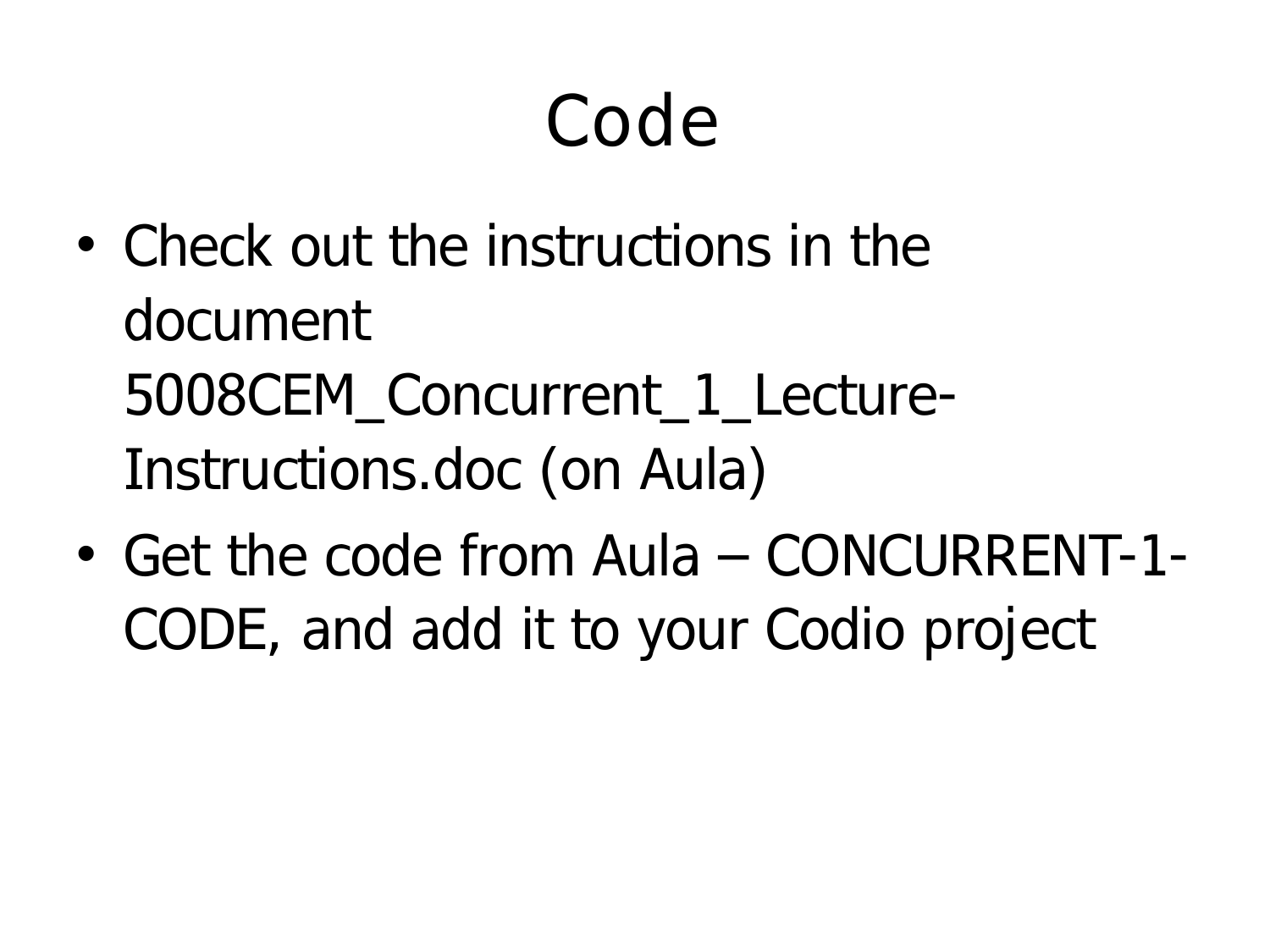

# Code
Check out the instructions in the document 5008CEM_Concurrent_1_Lecture-Instructions.doc (on Aula)
Get the code from Aula – CONCURRENT-1-CODE, and add it to your Codio project